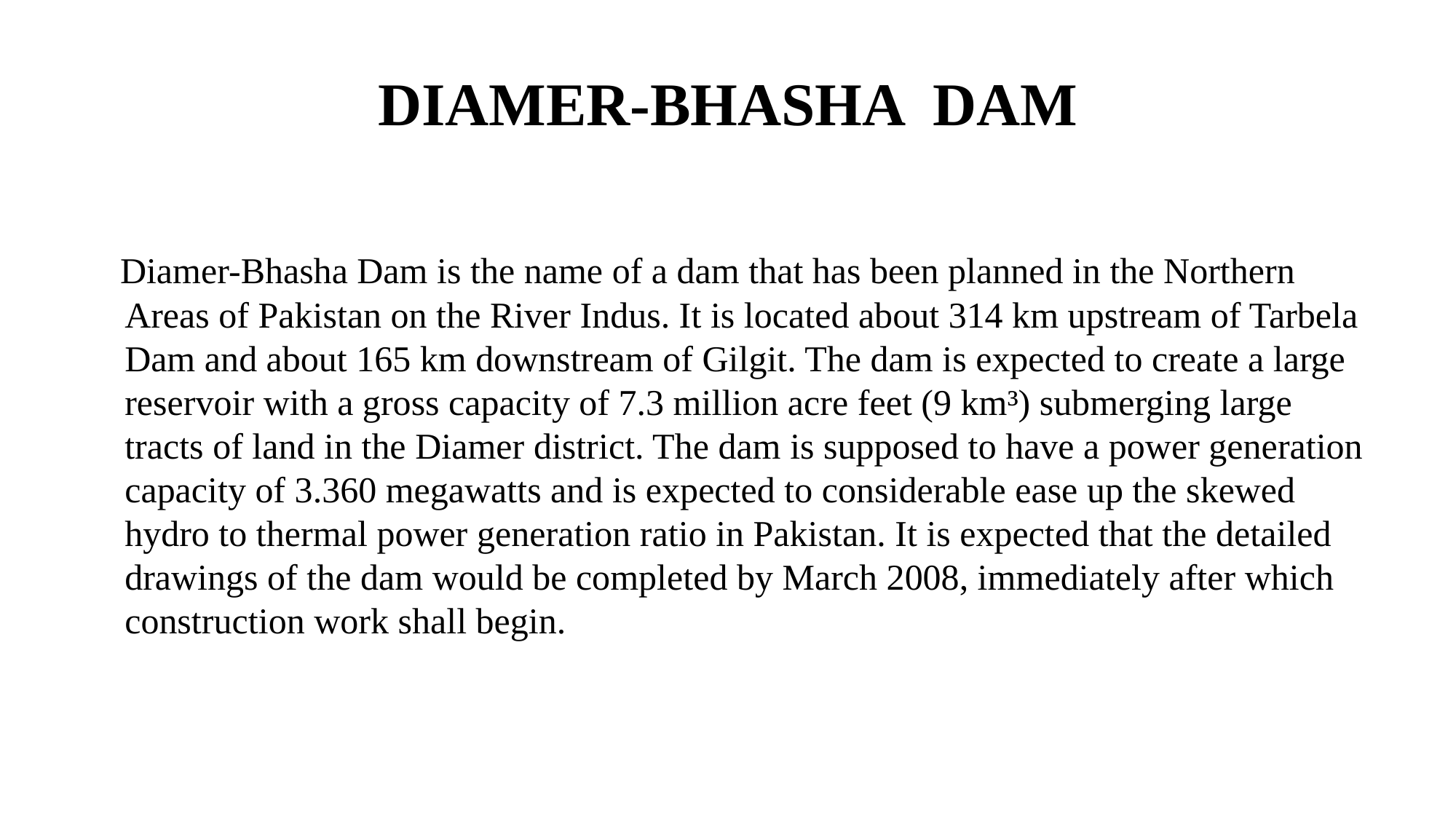

# DIAMER-BHASHA  DAM

    Diamer-Bhasha Dam is the name of a dam that has been planned in the Northern Areas of Pakistan on the River Indus. It is located about 314 km upstream of Tarbela Dam and about 165 km downstream of Gilgit. The dam is expected to create a large reservoir with a gross capacity of 7.3 million acre feet (9 km³) submerging large tracts of land in the Diamer district. The dam is supposed to have a power generation capacity of 3.360 megawatts and is expected to considerable ease up the skewed hydro to thermal power generation ratio in Pakistan. It is expected that the detailed drawings of the dam would be completed by March 2008, immediately after which construction work shall begin.